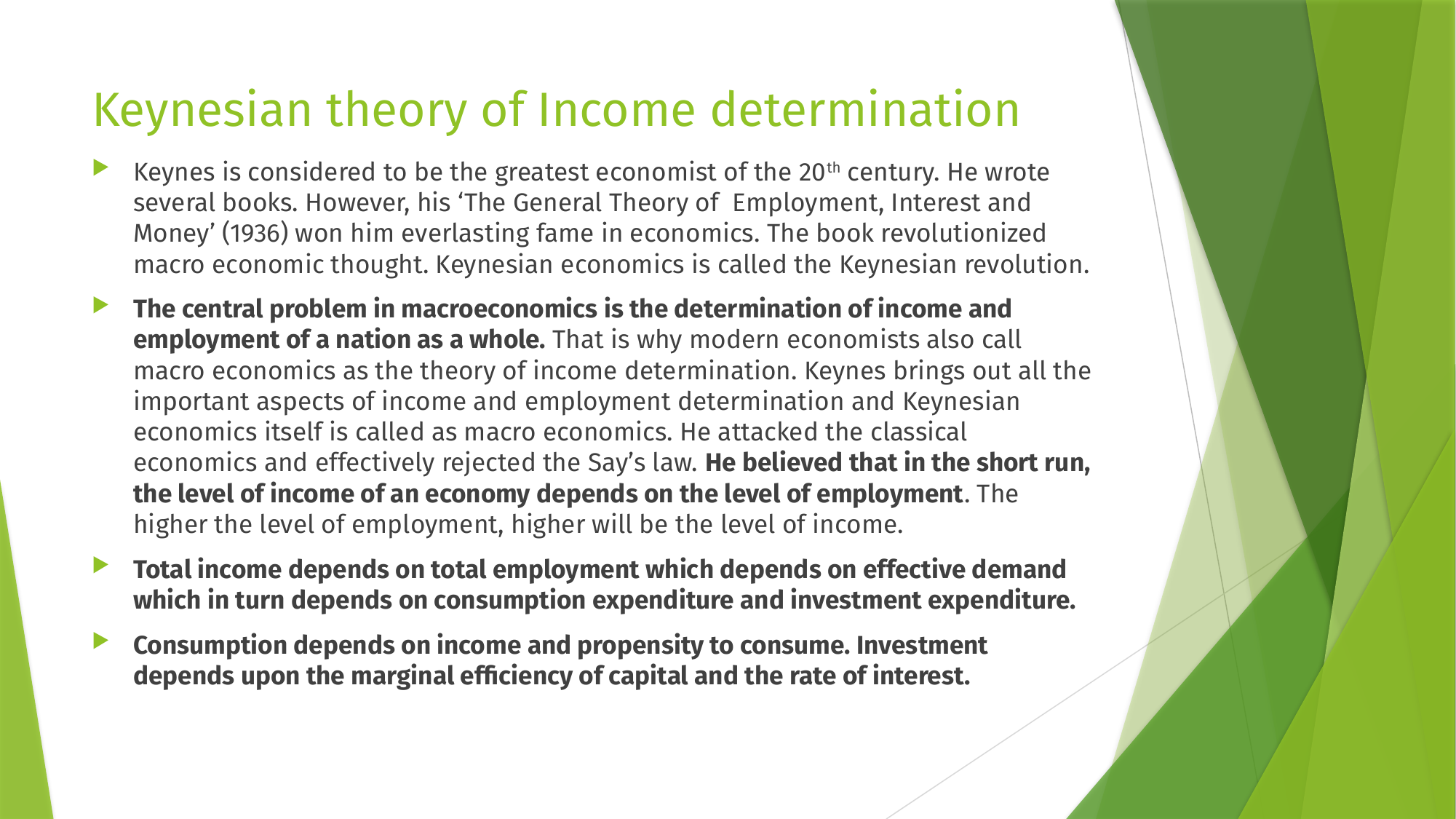

# Keynesian theory of Income determination
Keynes is considered to be the greatest economist of the 20th century. He wrote several books. However, his ‘The General Theory of  Employment, Interest and Money’ (1936) won him everlasting fame in economics. The book revolutionized macro economic thought. Keynesian economics is called the Keynesian revolution.
The central problem in macroeconomics is the determination of income and employment of a nation as a whole. That is why modern economists also call macro economics as the theory of income determination. Keynes brings out all the important aspects of income and employment determination and Keynesian economics itself is called as macro economics. He attacked the classical economics and effectively rejected the Say’s law. He believed that in the short run, the level of income of an economy depends on the level of employment. The higher the level of employment, higher will be the level of income.
Total income depends on total employment which depends on effective demand which in turn depends on consumption expenditure and investment expenditure.
Consumption depends on income and propensity to consume. Investment depends upon the marginal efficiency of capital and the rate of interest.